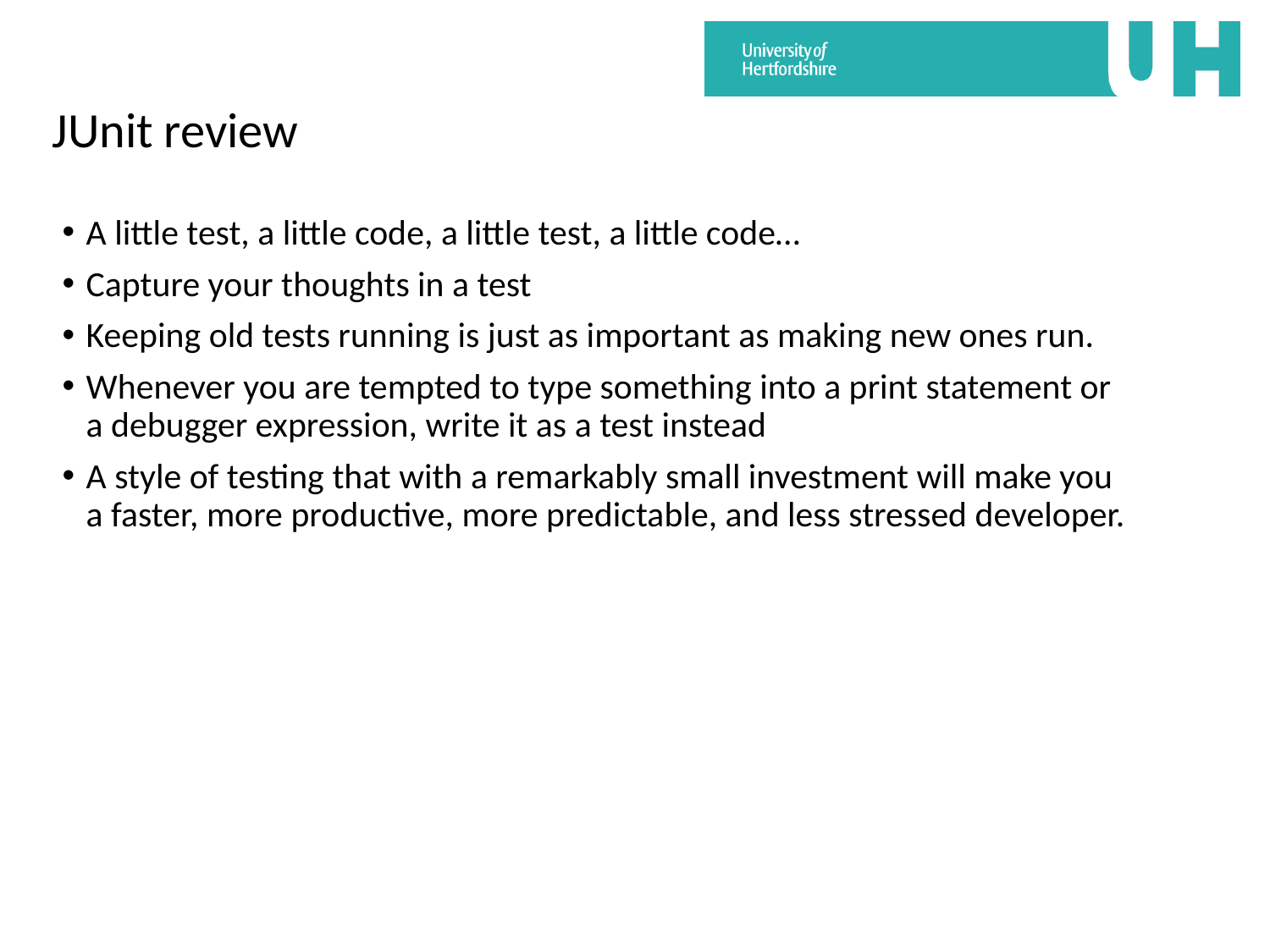

# JUnit review
A little test, a little code, a little test, a little code…
Capture your thoughts in a test
Keeping old tests running is just as important as making new ones run.
Whenever you are tempted to type something into a print statement or a debugger expression, write it as a test instead
A style of testing that with a remarkably small investment will make you a faster, more productive, more predictable, and less stressed developer.